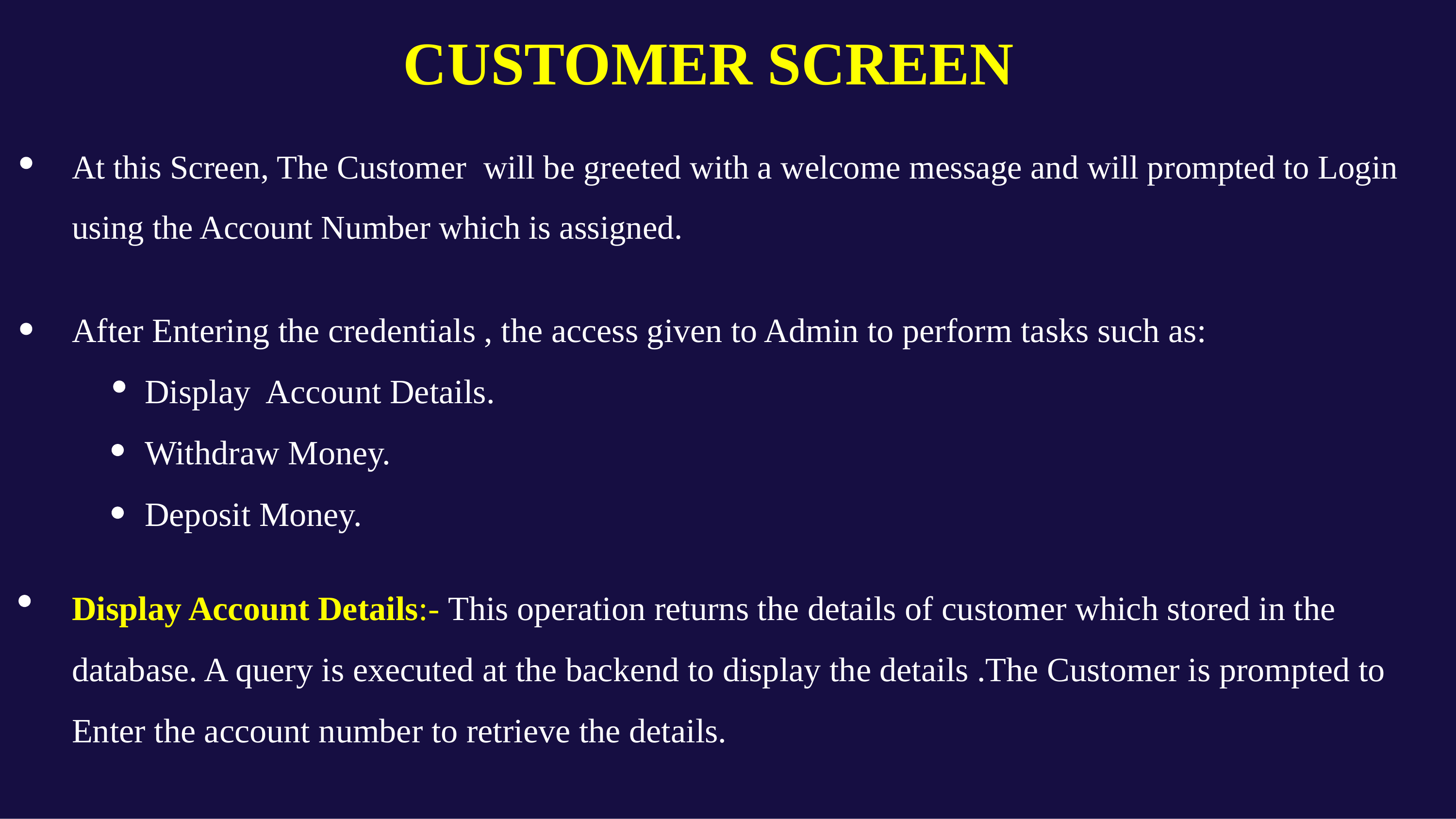

CUSTOMER SCREEN
At this Screen, The Customer  will be greeted with a welcome message and will prompted to Login using the Account Number which is assigned.

After Entering the credentials , the access given to Admin to perform tasks such as:
 	Display  Account Details.
	Withdraw Money.
	Deposit Money.

Display Account Details:- This operation returns the details of customer which stored in the database. A query is executed at the backend to display the details .The Customer is prompted to Enter the account number to retrieve the details.